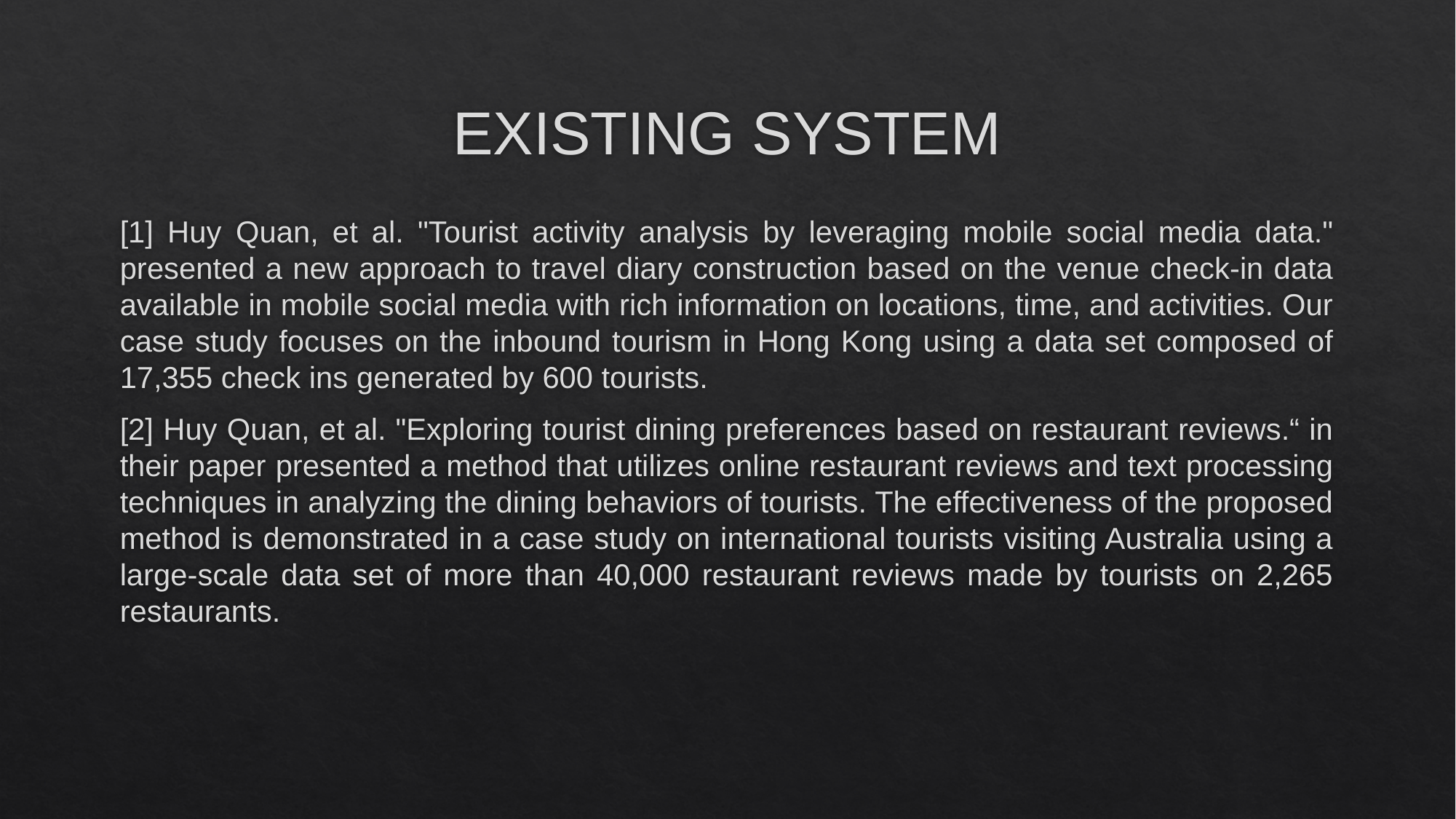

# EXISTING SYSTEM
[1] Huy Quan, et al. "Tourist activity analysis by leveraging mobile social media data." presented a new approach to travel diary construction based on the venue check-in data available in mobile social media with rich information on locations, time, and activities. Our case study focuses on the inbound tourism in Hong Kong using a data set composed of 17,355 check ins generated by 600 tourists.
[2] Huy Quan, et al. "Exploring tourist dining preferences based on restaurant reviews.“ in their paper presented a method that utilizes online restaurant reviews and text processing techniques in analyzing the dining behaviors of tourists. The effectiveness of the proposed method is demonstrated in a case study on international tourists visiting Australia using a large-scale data set of more than 40,000 restaurant reviews made by tourists on 2,265 restaurants.